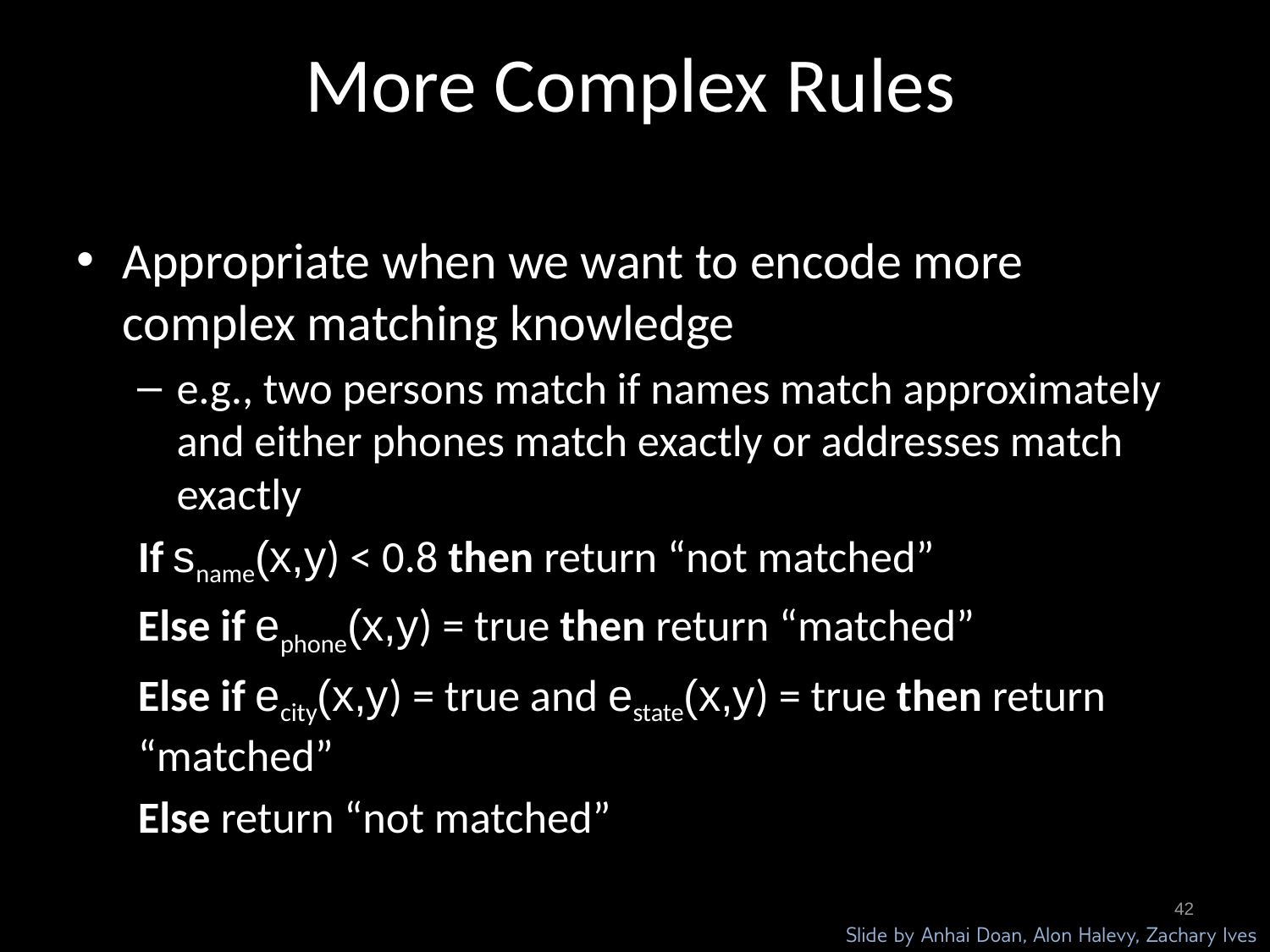

# More Complex Rules
Appropriate when we want to encode more complex matching knowledge
e.g., two persons match if names match approximately and either phones match exactly or addresses match exactly
If sname(x,y) < 0.8 then return “not matched”
Else if ephone(x,y) = true then return “matched”
Else if ecity(x,y) = true and estate(x,y) = true then return “matched”
Else return “not matched”
42
Slide by Anhai Doan, Alon Halevy, Zachary Ives